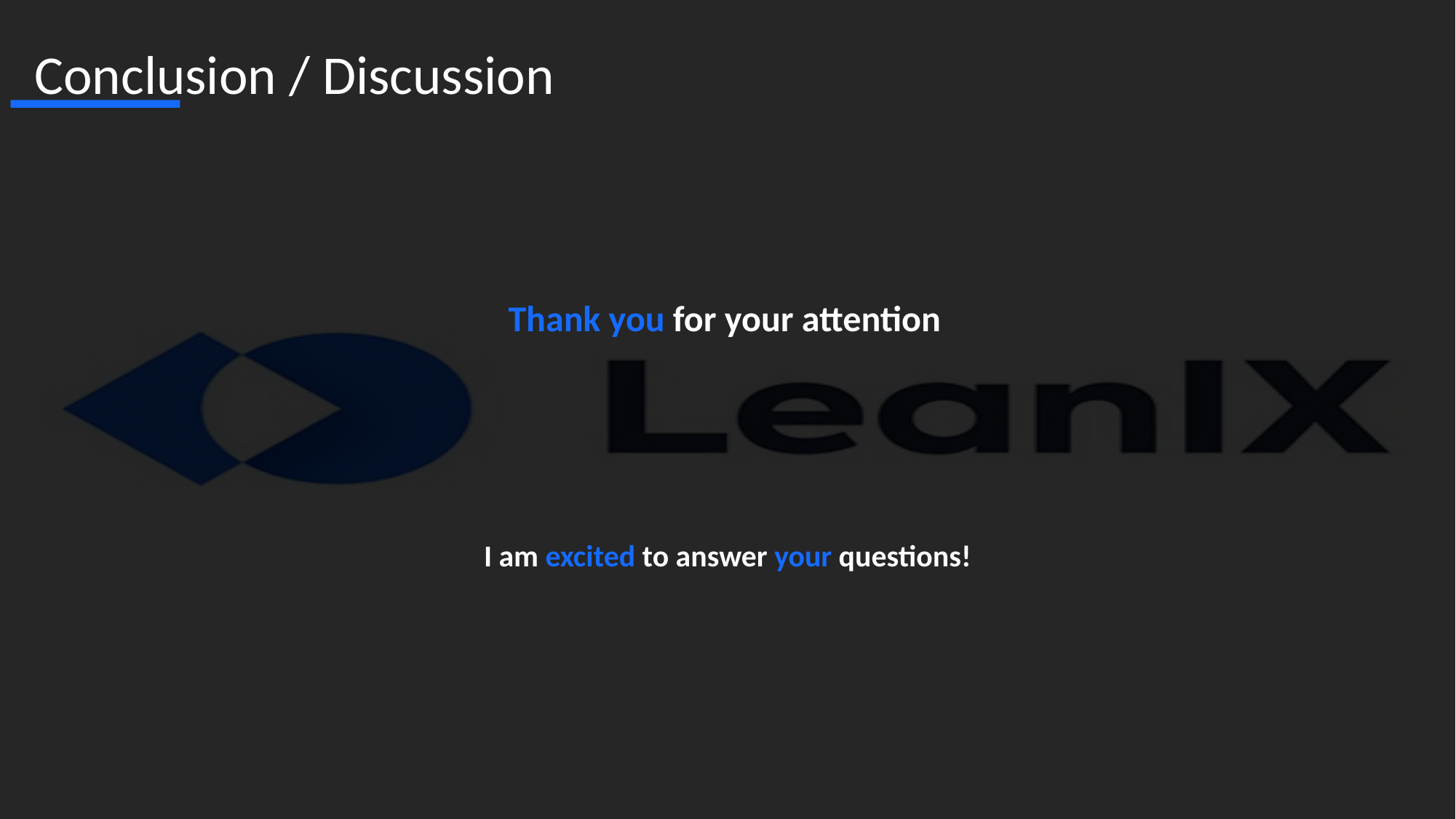

Conclusion / Discussion

Thank you for your attention
I am excited to answer your questions!